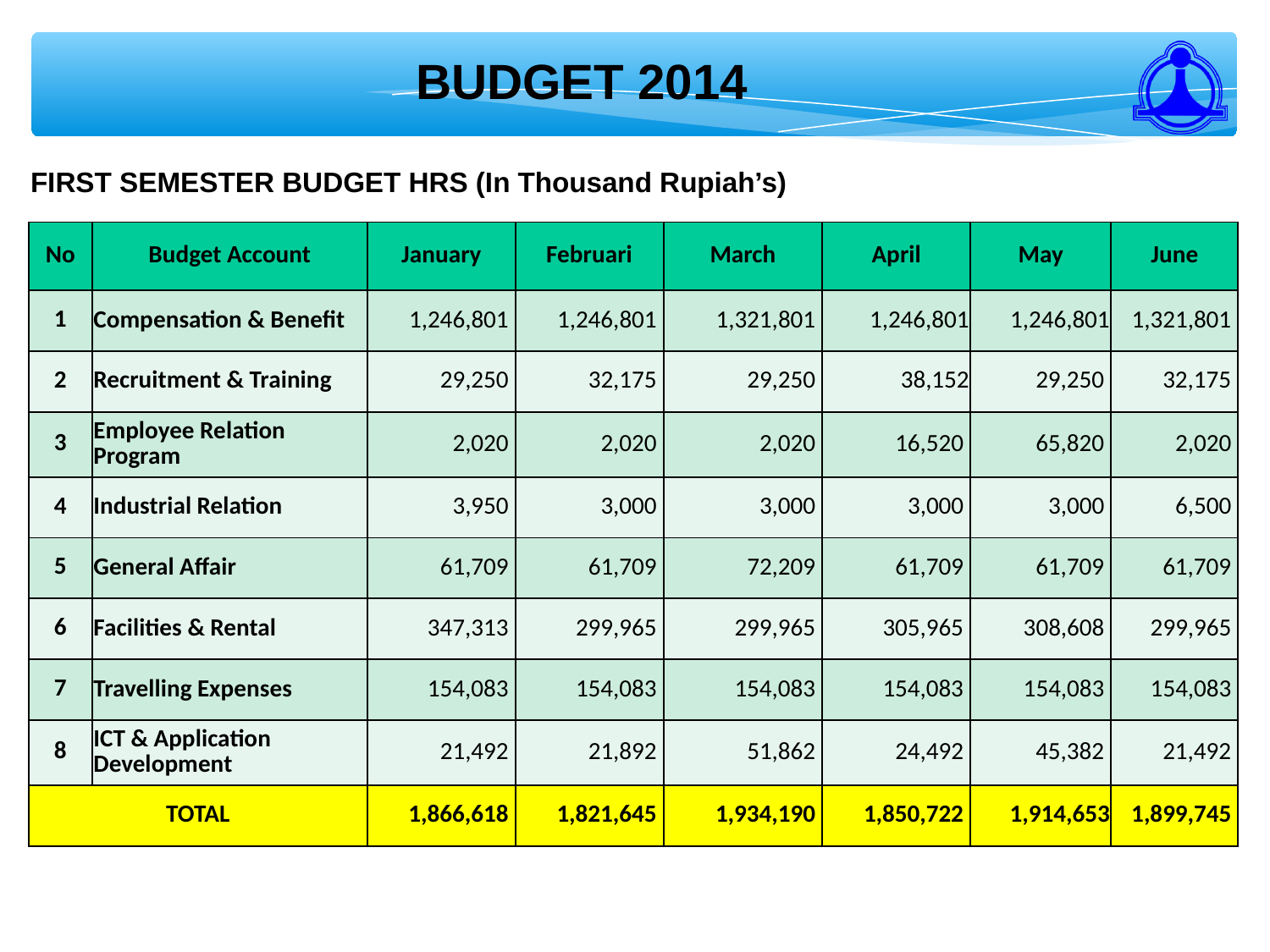

BUDGET 2014
FIRST SEMESTER BUDGET HRS (In Thousand Rupiah’s)
| No | Budget Account | January | Februari | March | April | May | June |
| --- | --- | --- | --- | --- | --- | --- | --- |
| 1 | Compensation & Benefit | 1,246,801 | 1,246,801 | 1,321,801 | 1,246,801 | 1,246,801 | 1,321,801 |
| 2 | Recruitment & Training | 29,250 | 32,175 | 29,250 | 38,152 | 29,250 | 32,175 |
| 3 | Employee Relation Program | 2,020 | 2,020 | 2,020 | 16,520 | 65,820 | 2,020 |
| 4 | Industrial Relation | 3,950 | 3,000 | 3,000 | 3,000 | 3,000 | 6,500 |
| 5 | General Affair | 61,709 | 61,709 | 72,209 | 61,709 | 61,709 | 61,709 |
| 6 | Facilities & Rental | 347,313 | 299,965 | 299,965 | 305,965 | 308,608 | 299,965 |
| 7 | Travelling Expenses | 154,083 | 154,083 | 154,083 | 154,083 | 154,083 | 154,083 |
| 8 | ICT & Application Development | 21,492 | 21,892 | 51,862 | 24,492 | 45,382 | 21,492 |
| TOTAL |  | 1,866,618 | 1,821,645 | 1,934,190 | 1,850,722 | 1,914,653 | 1,899,745 |